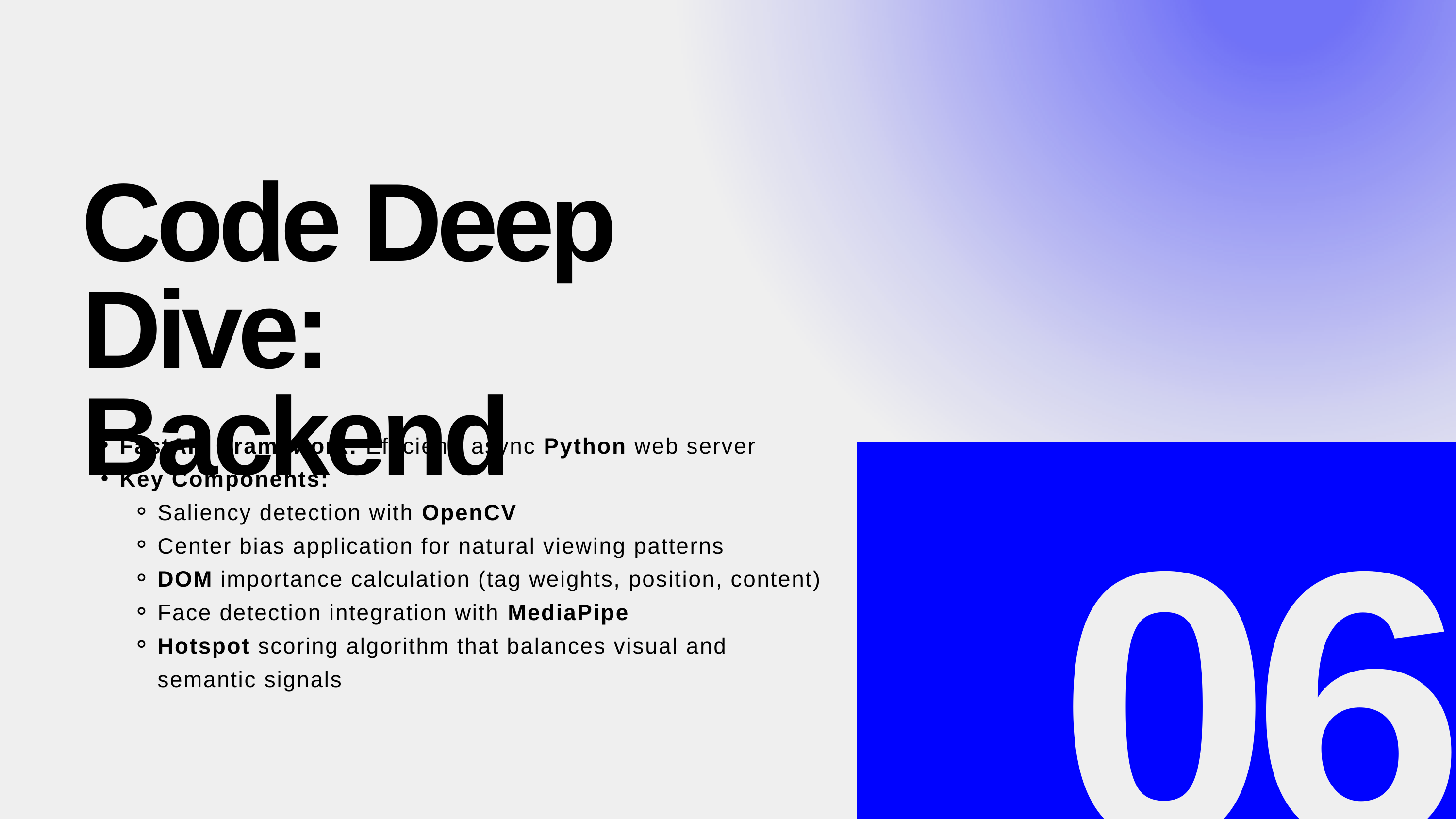

Code Deep Dive: Backend
FastAPI Framework: Efficient, async Python web server
Key Components:
Saliency detection with OpenCV
Center bias application for natural viewing patterns
DOM importance calculation (tag weights, position, content)
Face detection integration with MediaPipe
Hotspot scoring algorithm that balances visual and semantic signals

06